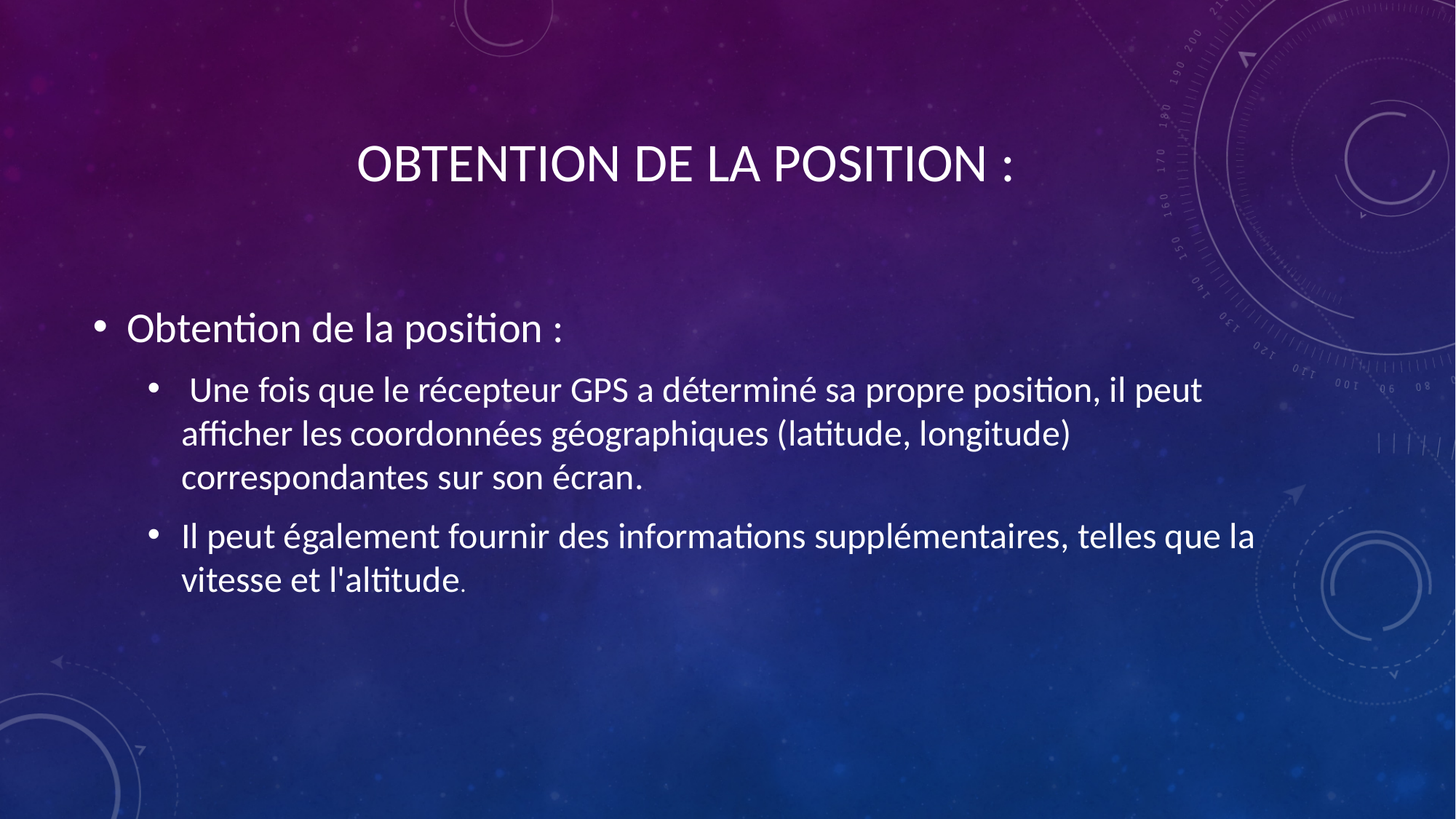

# Obtention de la position :
Obtention de la position :
 Une fois que le récepteur GPS a déterminé sa propre position, il peut afficher les coordonnées géographiques (latitude, longitude) correspondantes sur son écran.
Il peut également fournir des informations supplémentaires, telles que la vitesse et l'altitude.